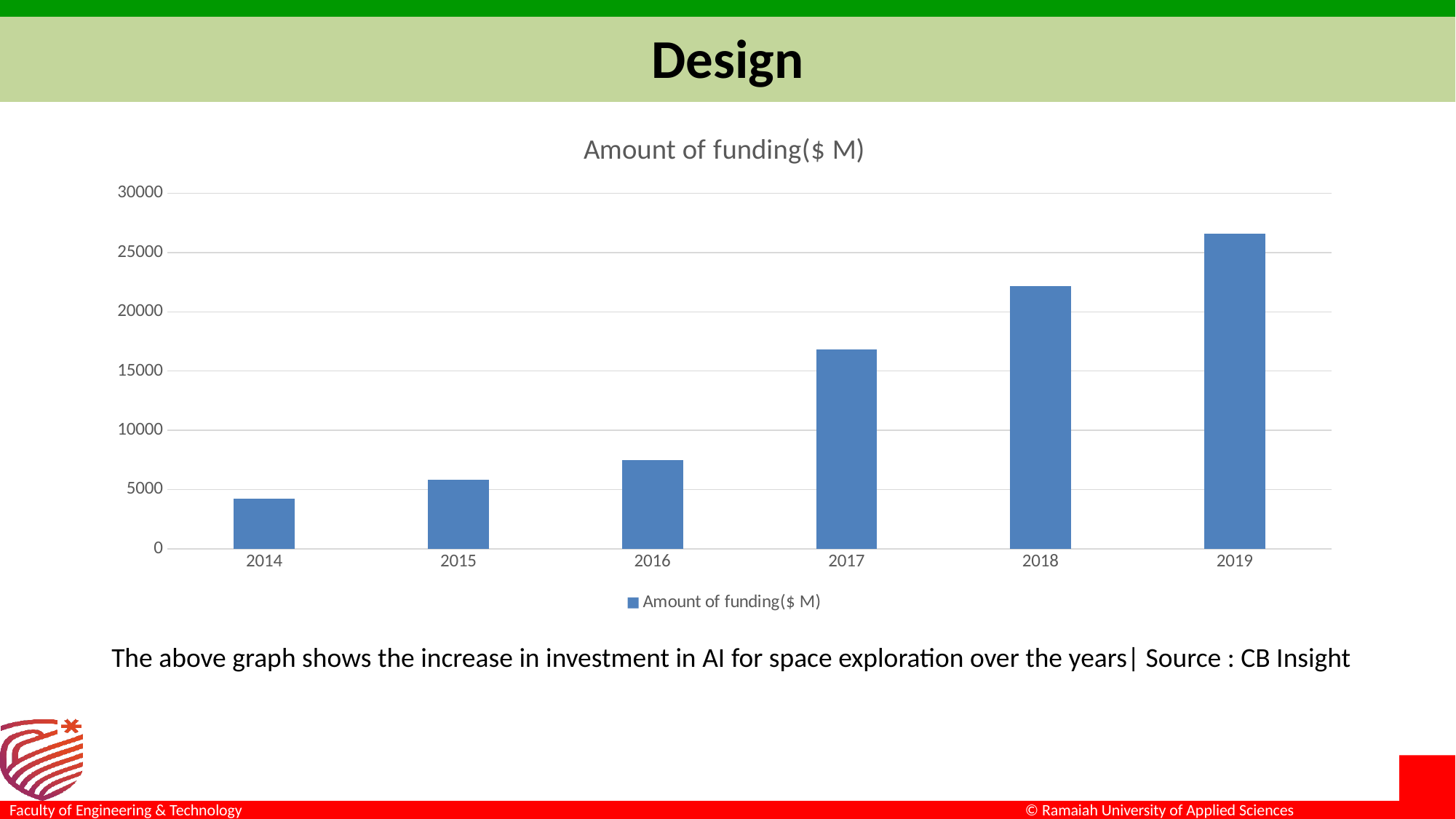

# Design

### Chart:

| Category | Amount of funding($ M) |
|---|---|
| 2014 | 4250.0 |
| 2015 | 5806.0 |
| 2016 | 7512.0 |
| 2017 | 16814.0 |
| 2018 | 22148.0 |
| 2019 | 26580.0 |
The above graph shows the increase in investment in AI for space exploration over the years| Source : CB Insight